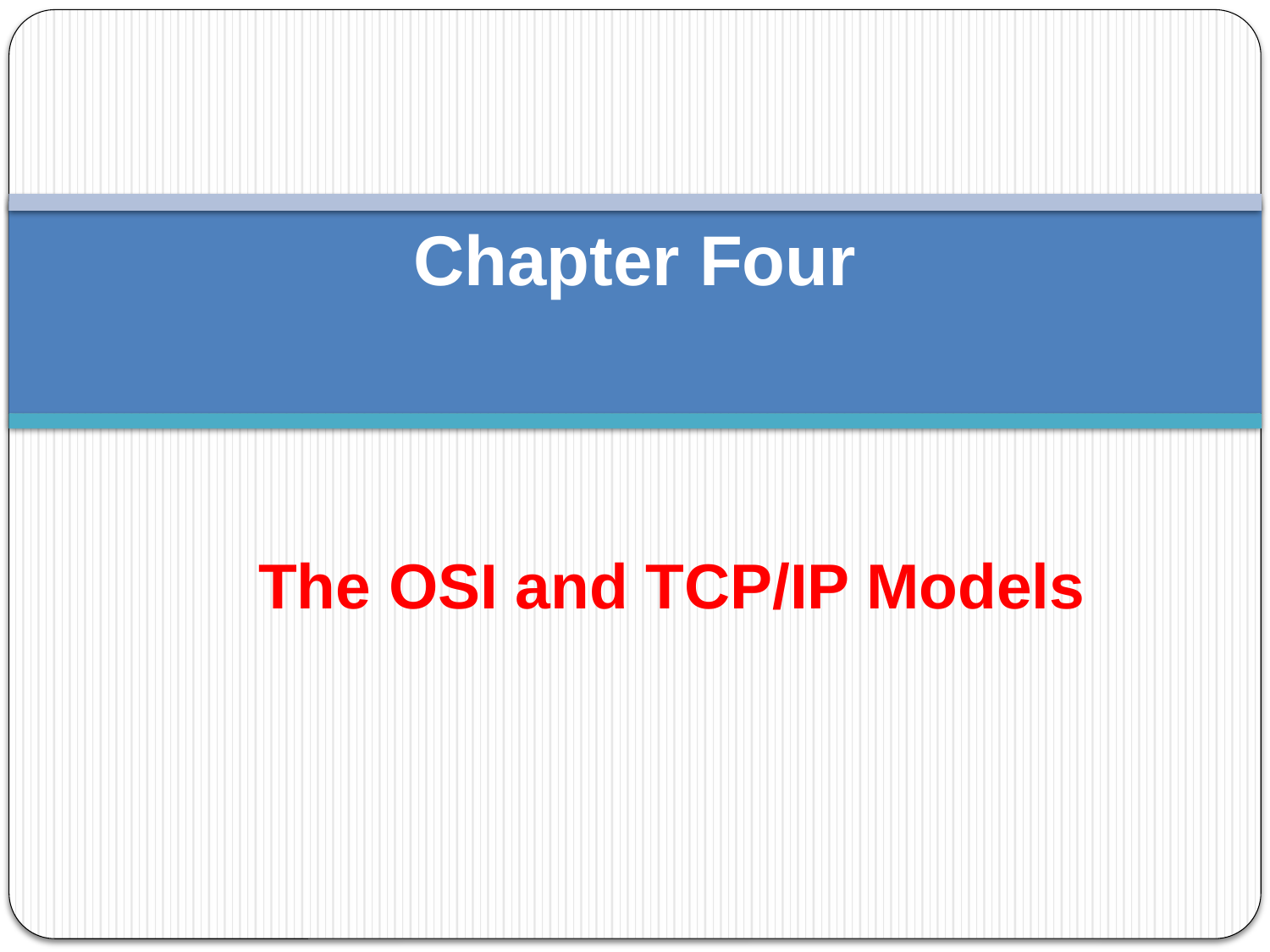

# Chapter Four
The OSI and TCP/IP Models